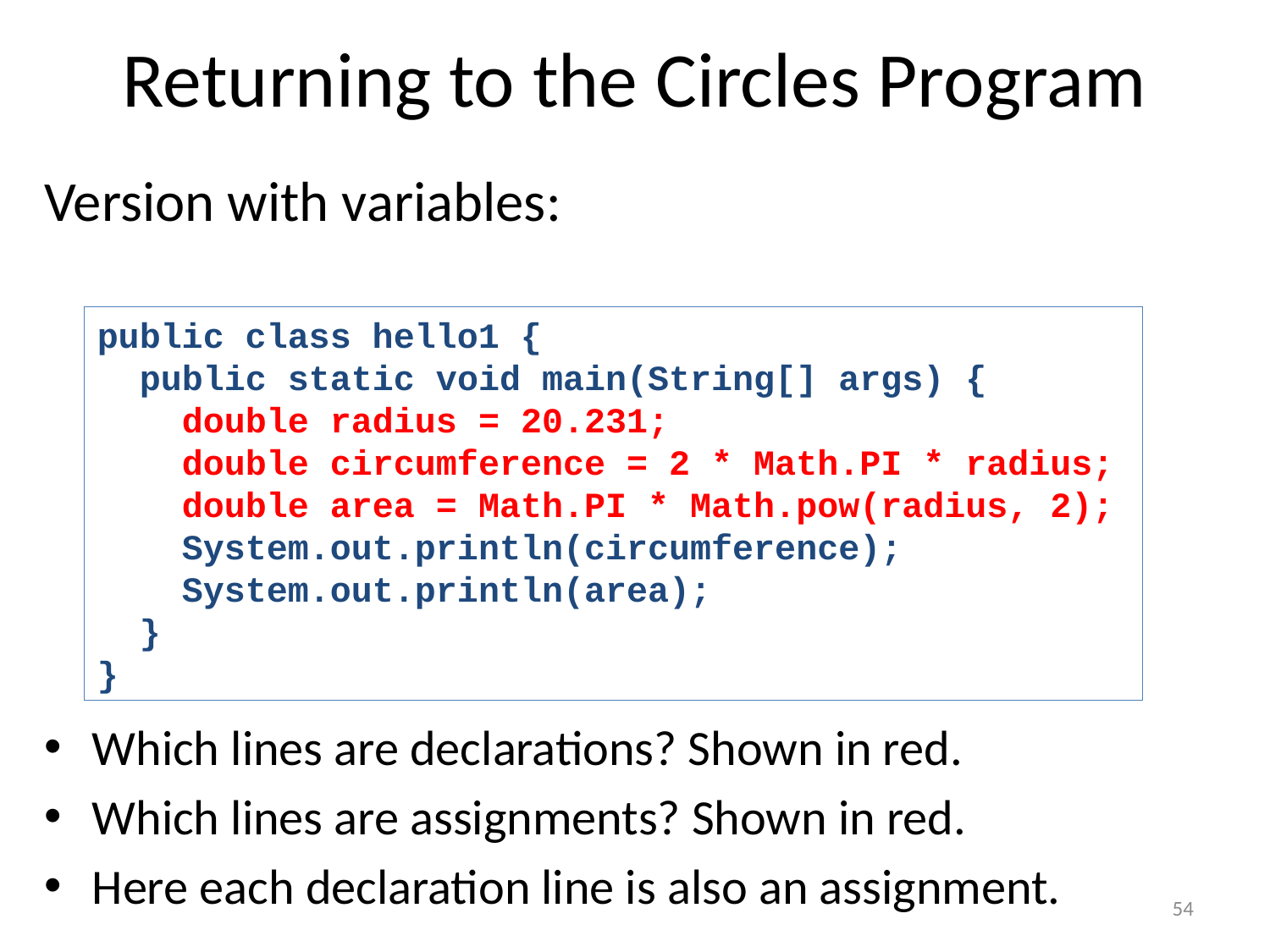

# Returning to the Circles Program
Version with variables:

Which lines are declarations? Shown in red.
Which lines are assignments? Shown in red.
Here each declaration line is also an assignment.

public class hello1 {
  public static void main(String[] args) {
    double radius = 20.231;
    double circumference = 2 * Math.PI * radius;
    double area = Math.PI * Math.pow(radius, 2);
    System.out.println(circumference);
    System.out.println(area);
  }
}
54